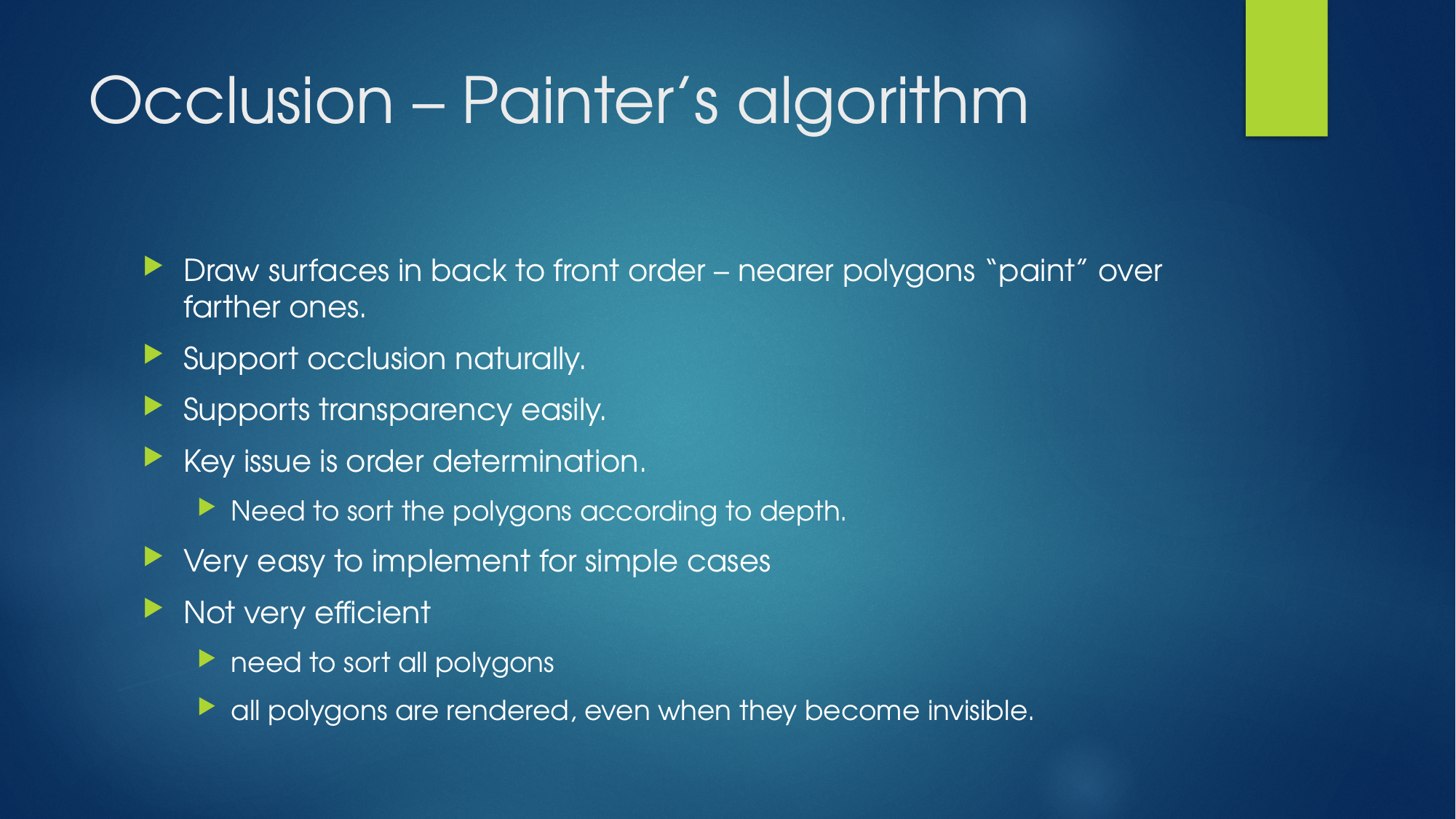

# Occlusion – Painter’s algorithm
Draw surfaces in back to front order – nearer polygons “paint” over farther ones.
Support occlusion naturally.
Supports transparency easily.
Key issue is order determination.
Need to sort the polygons according to depth.
Very easy to implement for simple cases
Not very efficient
need to sort all polygons
all polygons are rendered, even when they become invisible.